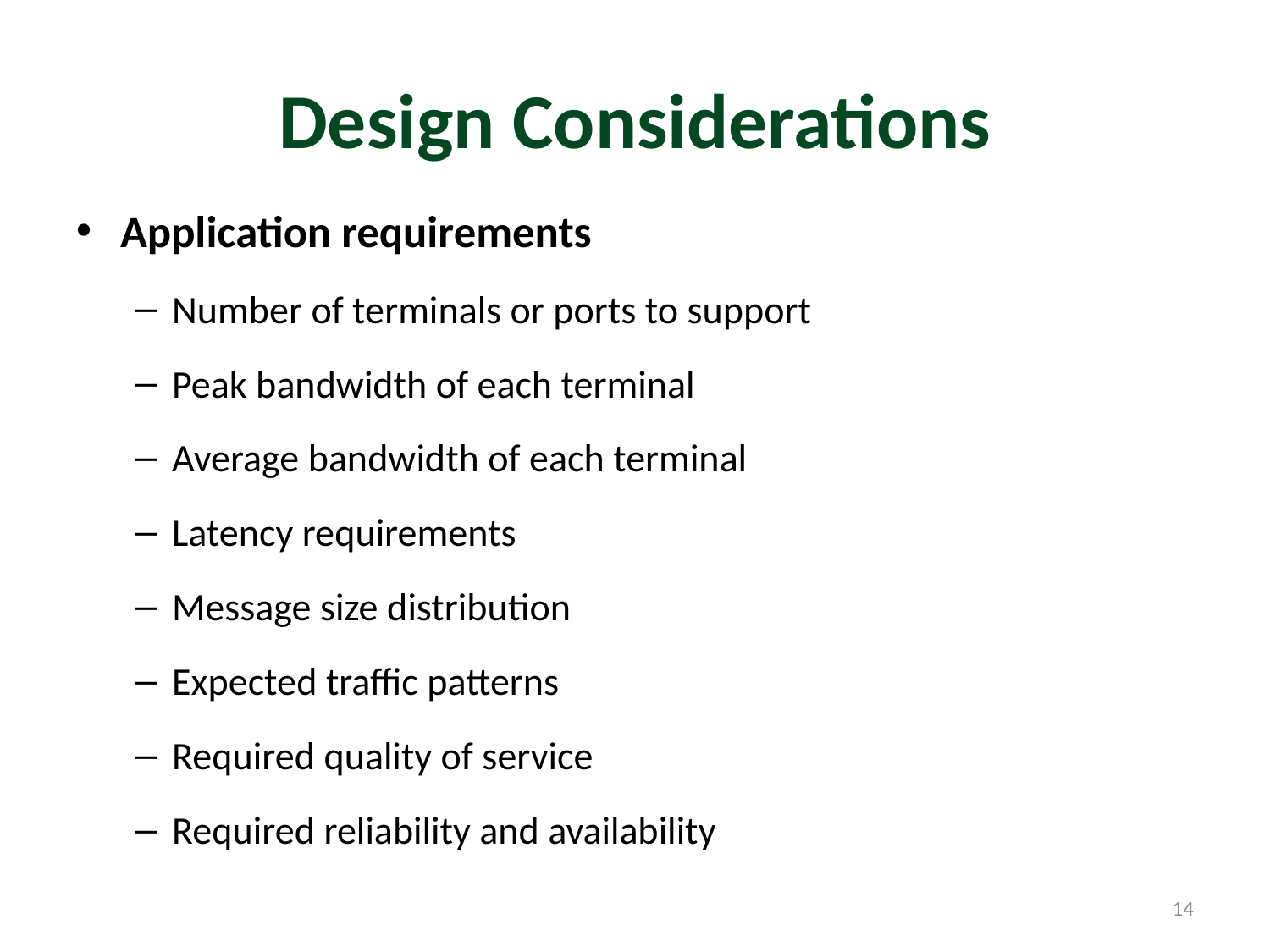

# Design Considerations
Application requirements
Number of terminals or ports to support
Peak bandwidth of each terminal
Average bandwidth of each terminal
Latency requirements
Message size distribution
Expected traffic patterns
Required quality of service
Required reliability and availability

14